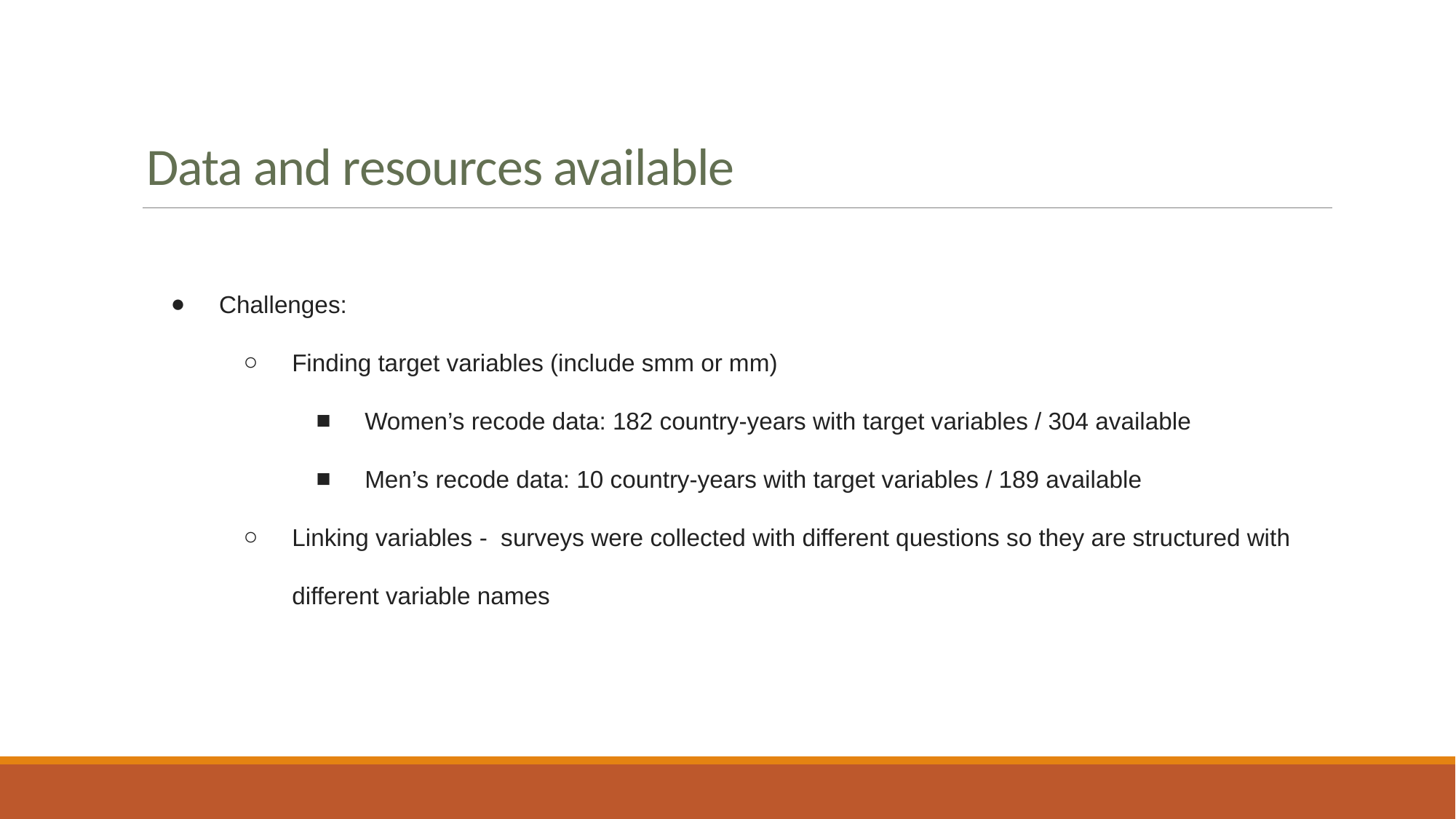

# Data and resources available
Challenges:
Finding target variables (include smm or mm)
Women’s recode data: 182 country-years with target variables / 304 available
Men’s recode data: 10 country-years with target variables / 189 available
Linking variables -  surveys were collected with different questions so they are structured with different variable names